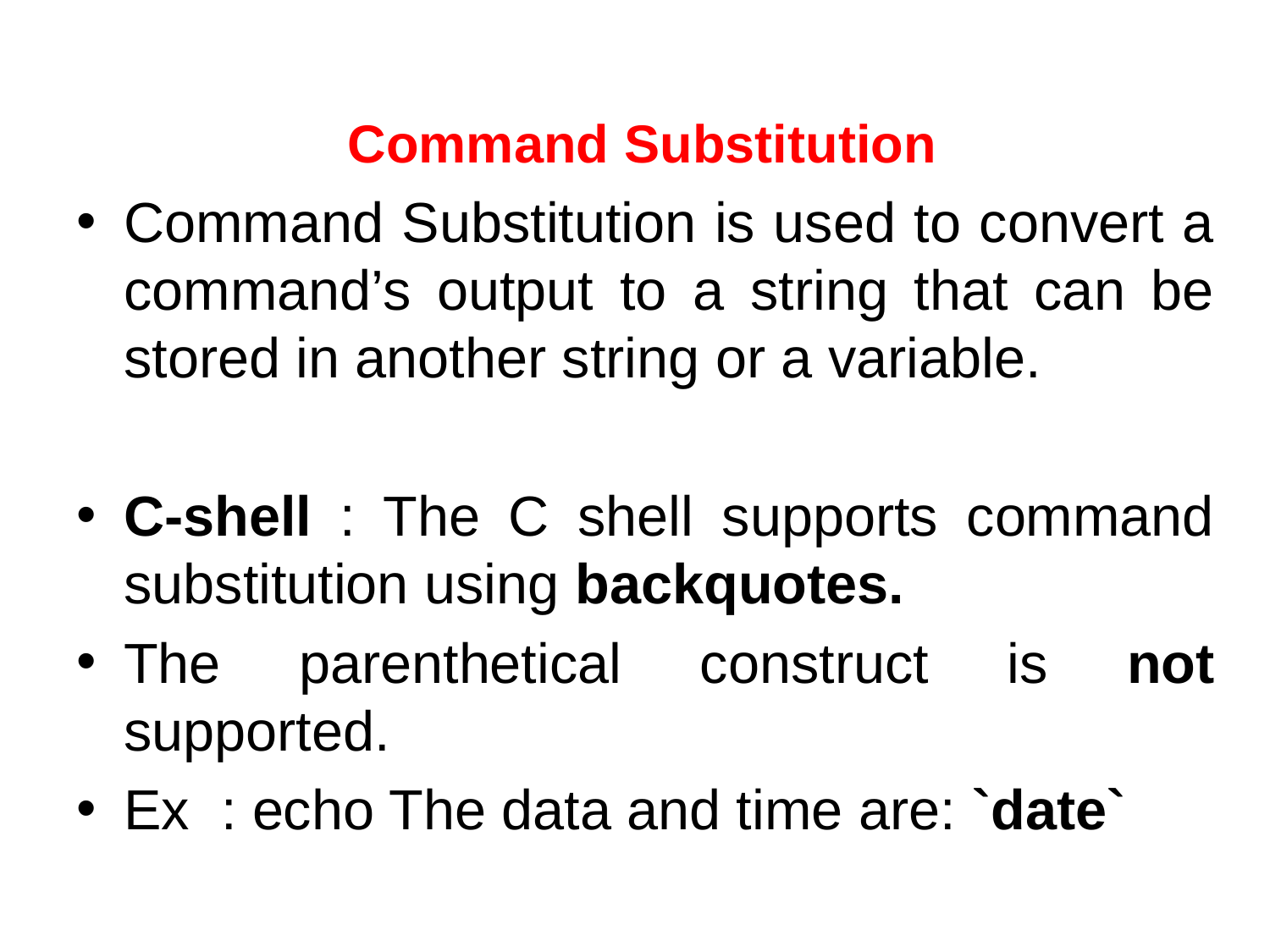

# Command Substitution
Command Substitution is used to convert a command’s output to a string that can be stored in another string or a variable.

C-shell : The C shell supports command substitution using backquotes.
The parenthetical construct is not supported.
Ex  : echo The data and time are: `date`